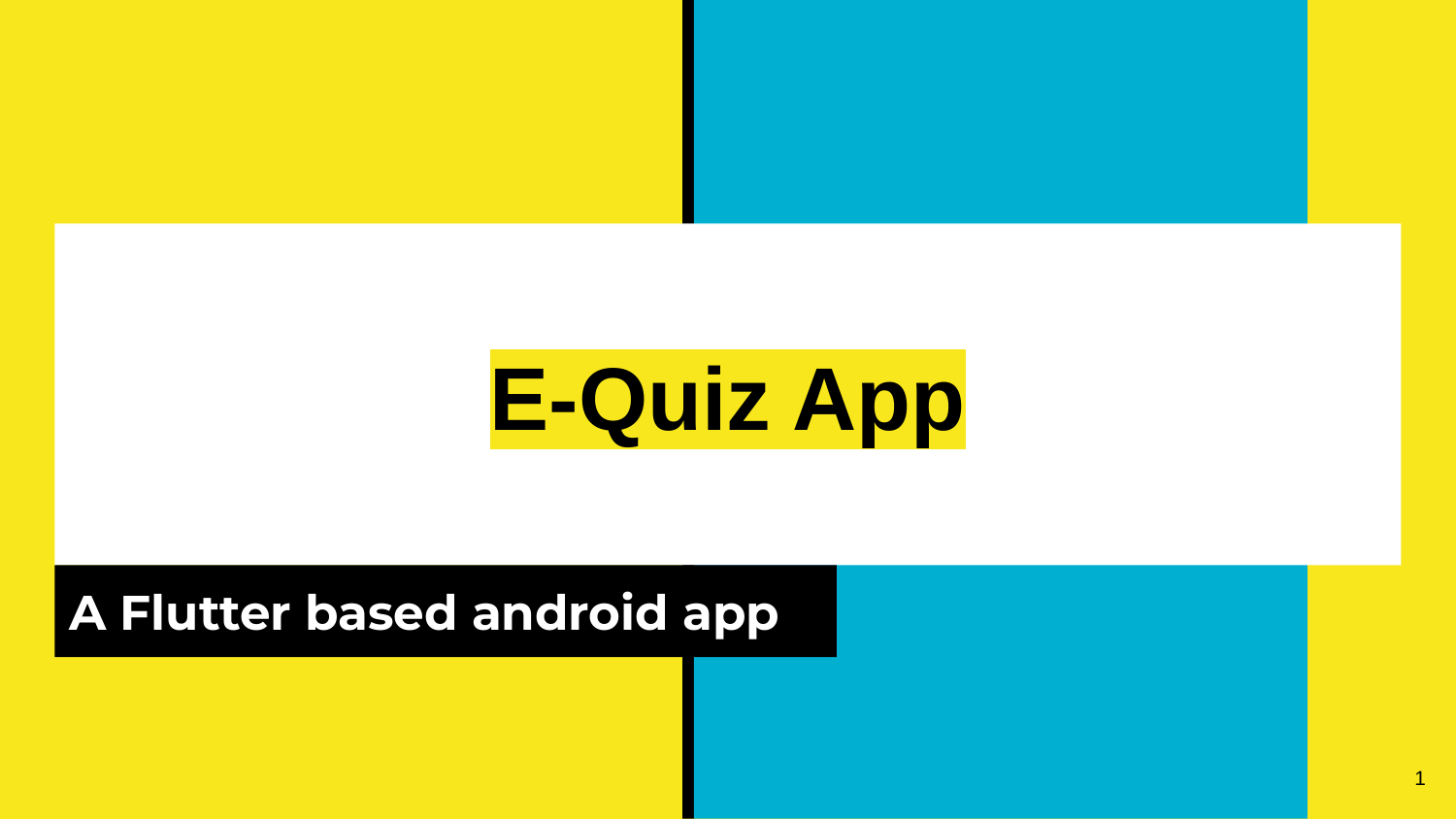

# E-Quiz App
A Flutter based android app
1